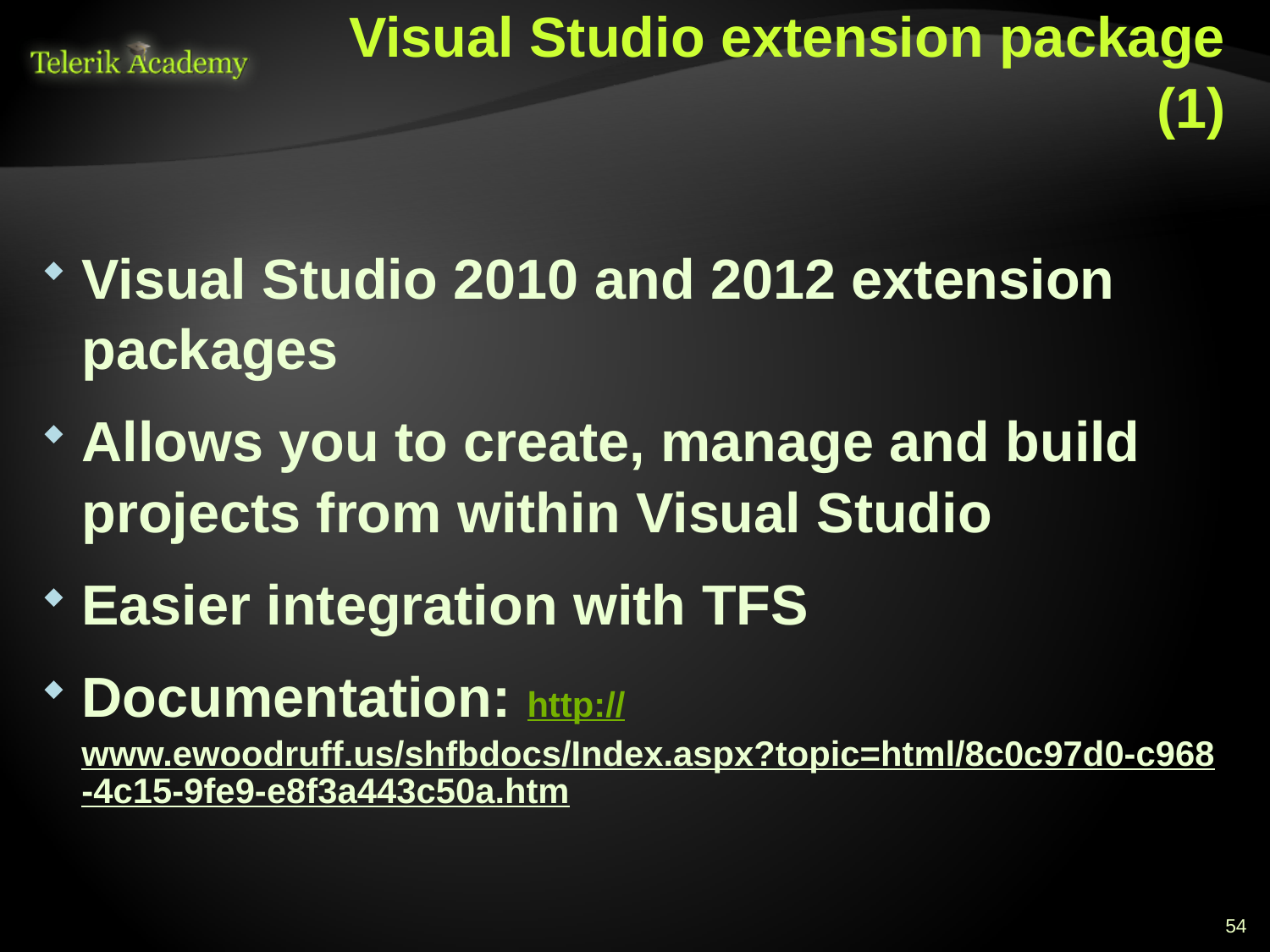

# Visual Studio extension package (1)

Visual Studio 2010 and 2012 extension packages
Allows you to create, manage and build projects from within Visual Studio
Easier integration with TFS
Documentation: http://www.ewoodruff.us/shfbdocs/Index.aspx?topic=html/8c0c97d0-c968-4c15-9fe9-e8f3a443c50a.htm

54